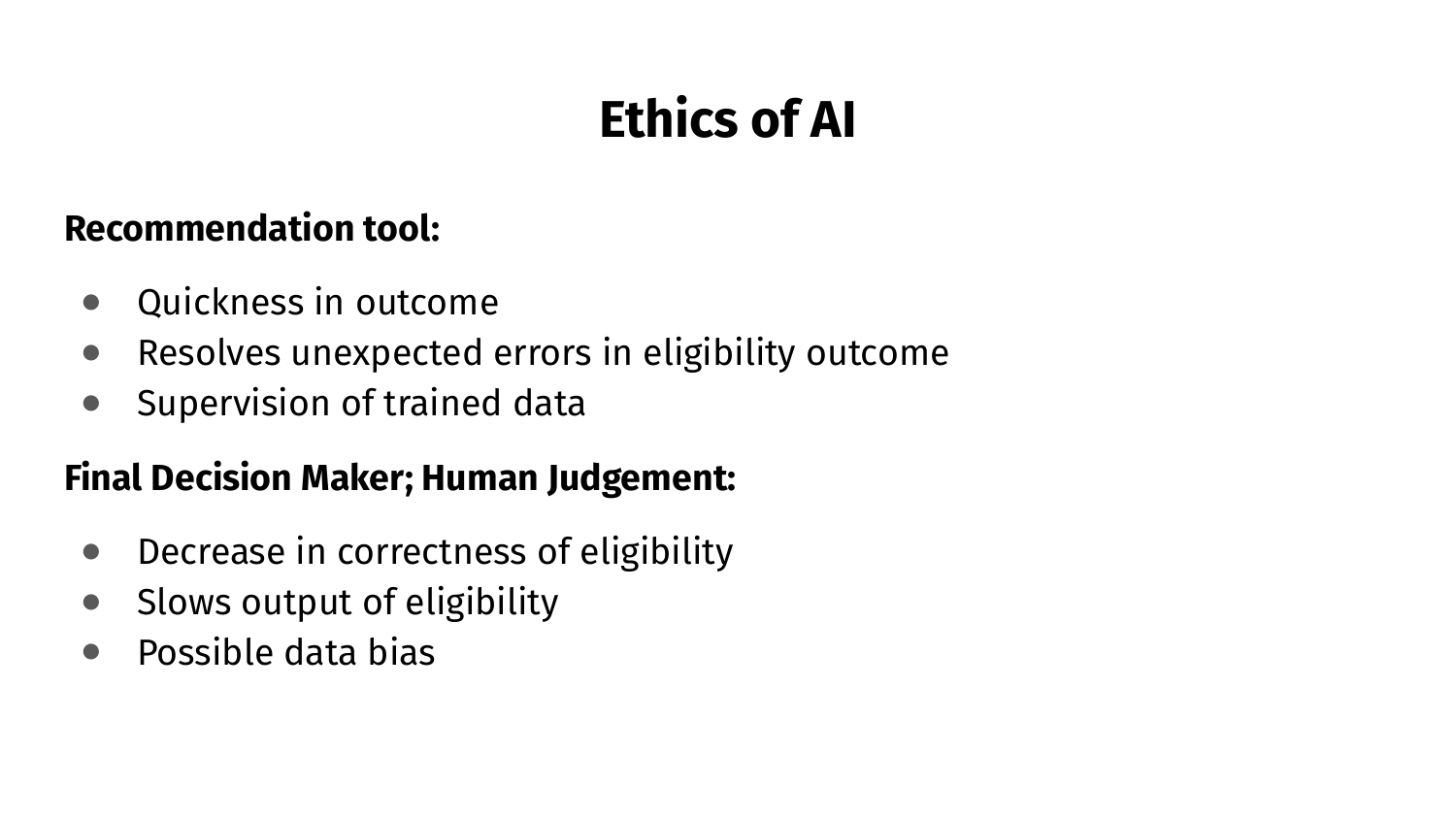

# Ethics of AI
Recommendation tool:
Quickness in outcome
Resolves unexpected errors in eligibility outcome
Supervision of trained data
Final Decision Maker; Human Judgement:
Decrease in correctness of eligibility
Slows output of eligibility
Possible data bias